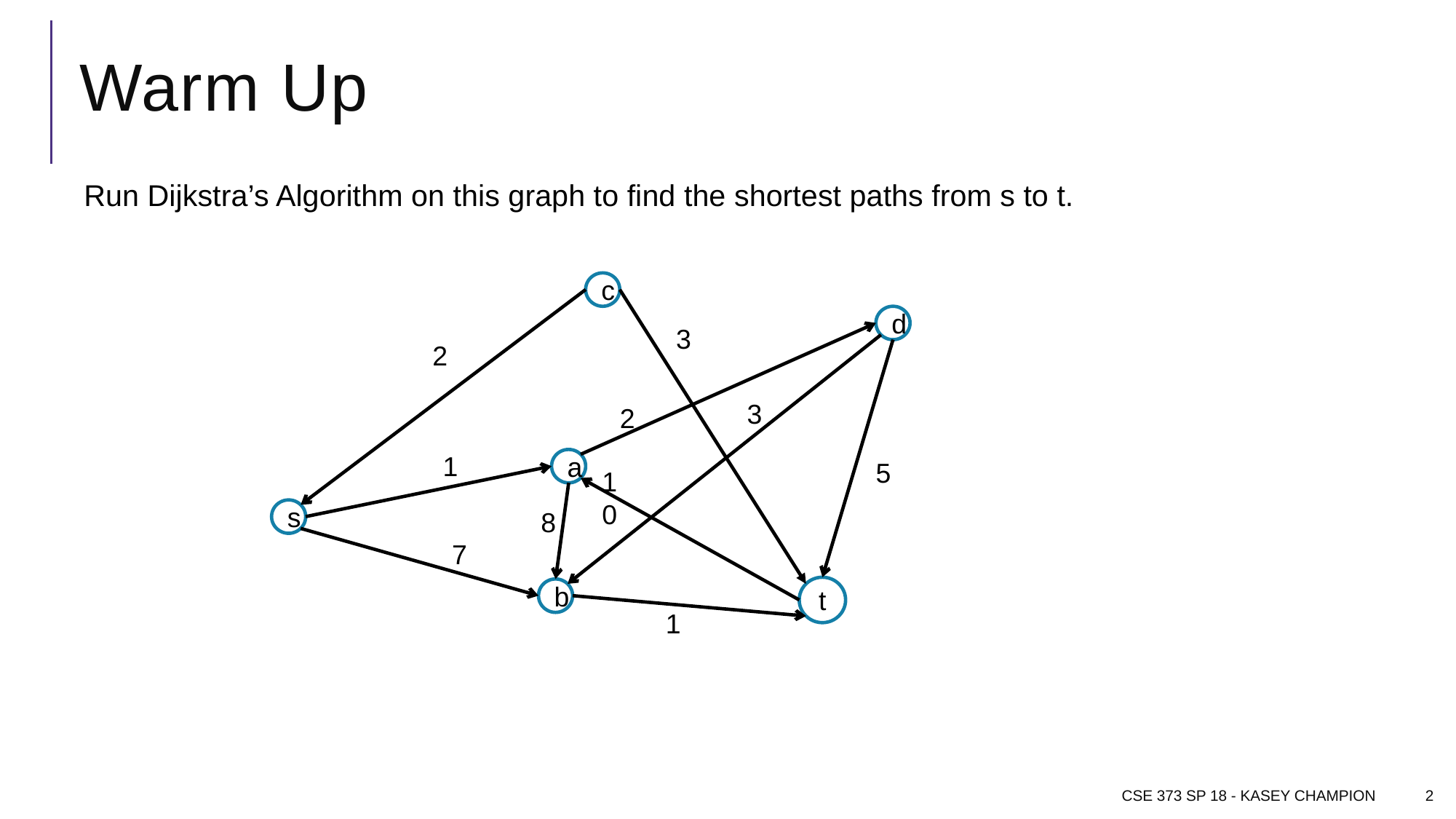

# Warm Up
Run Dijkstra’s Algorithm on this graph to find the shortest paths from s to t.
c
d
3
2
3
2
1
a
5
10
s
8
7
t
b
1
CSE 373 SP 18 - Kasey Champion
2